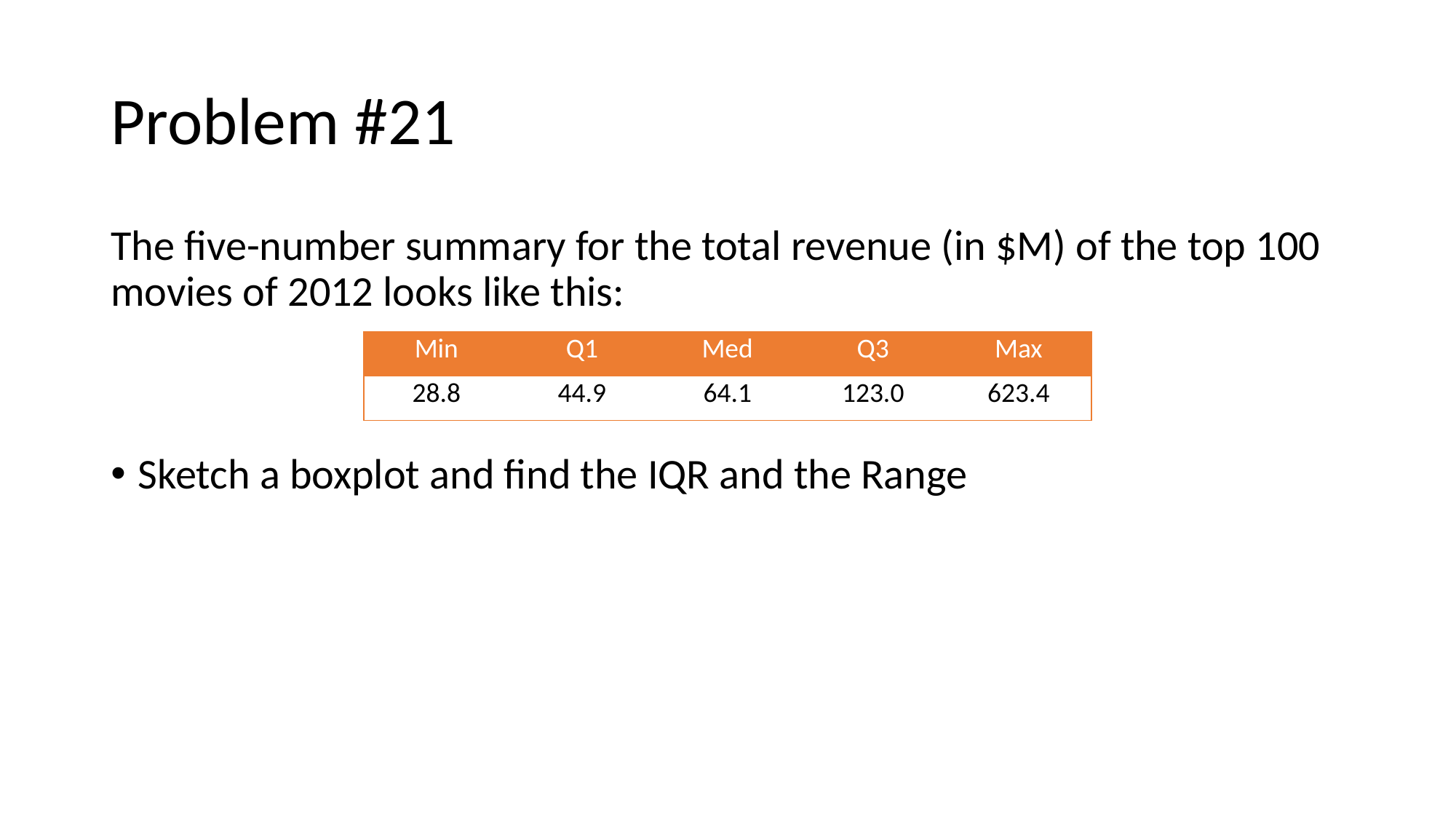

# Problem #21
The five-number summary for the total revenue (in $M) of the top 100 movies of 2012 looks like this:

Sketch a boxplot and find the IQR and the Range
| Min | Q1 | Med | Q3 | Max |
| --- | --- | --- | --- | --- |
| 28.8 | 44.9 | 64.1 | 123.0 | 623.4 |